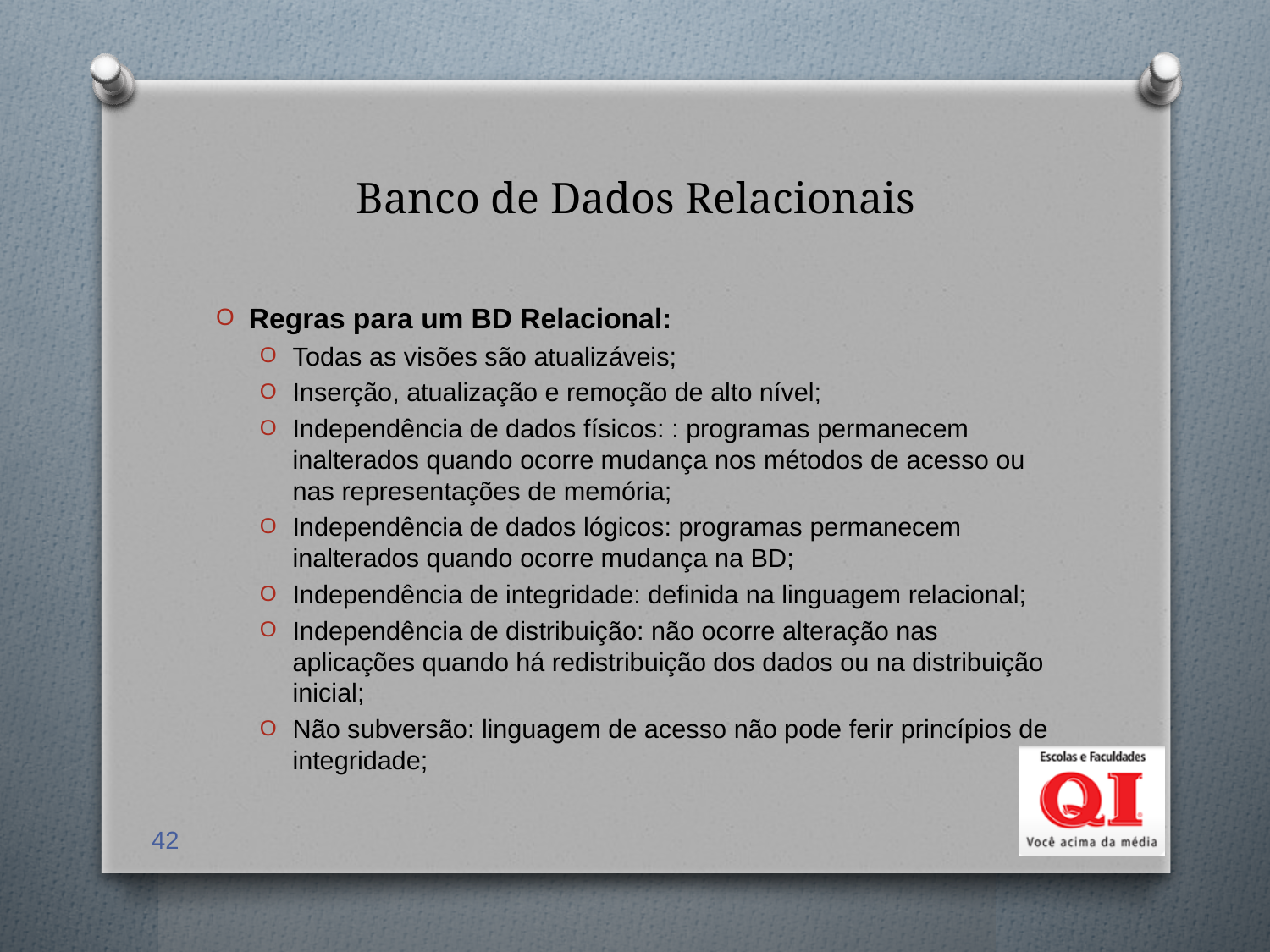

# Banco de Dados Relacionais
Regras para um BD Relacional:
Todas as visões são atualizáveis;
Inserção, atualização e remoção de alto nível;
Independência de dados físicos: : programas permanecem inalterados quando ocorre mudança nos métodos de acesso ou nas representações de memória;
Independência de dados lógicos: programas permanecem inalterados quando ocorre mudança na BD;
Independência de integridade: definida na linguagem relacional;
Independência de distribuição: não ocorre alteração nas aplicações quando há redistribuição dos dados ou na distribuição inicial;
Não subversão: linguagem de acesso não pode ferir princípios de integridade;
42